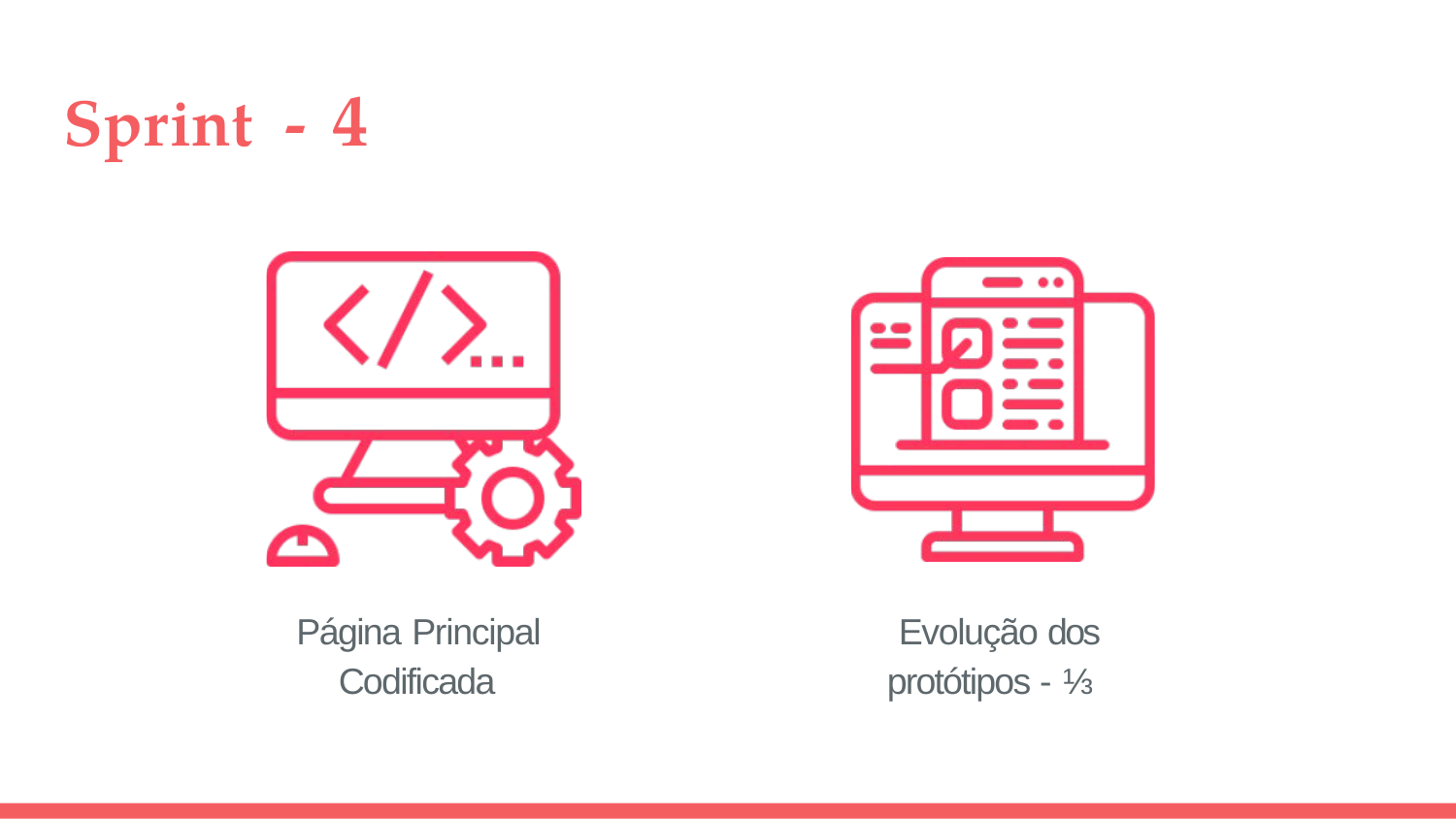

# Sprint	- 4

Página Principal  Codificada
Evolução dos  protótipos - ⅓